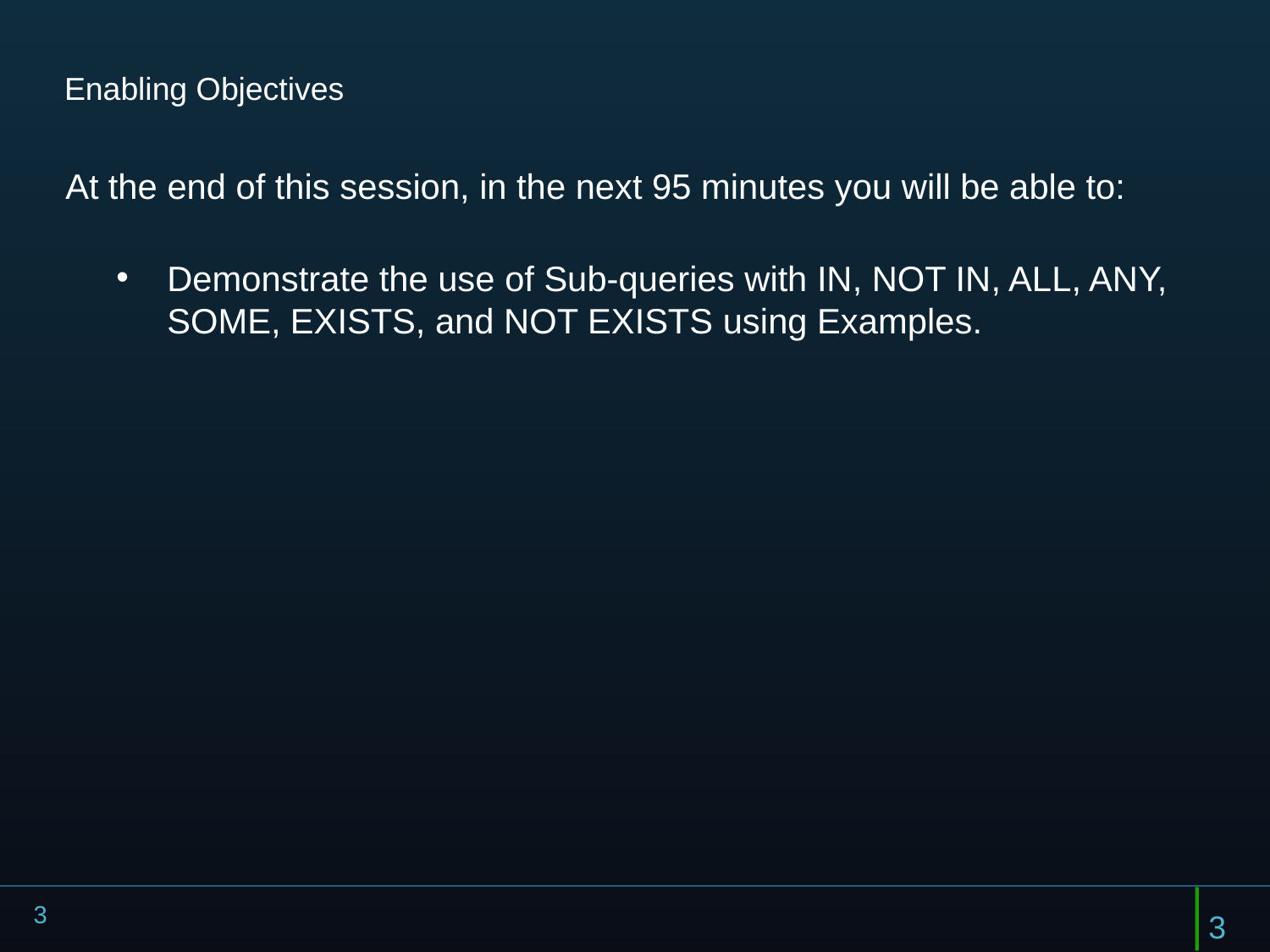

# Enabling Objectives
At the end of this session, in the next 95 minutes you will be able to:

Demonstrate the use of Sub-queries with IN, NOT IN, ALL, ANY, SOME, EXISTS, and NOT EXISTS using Examples.
3
3